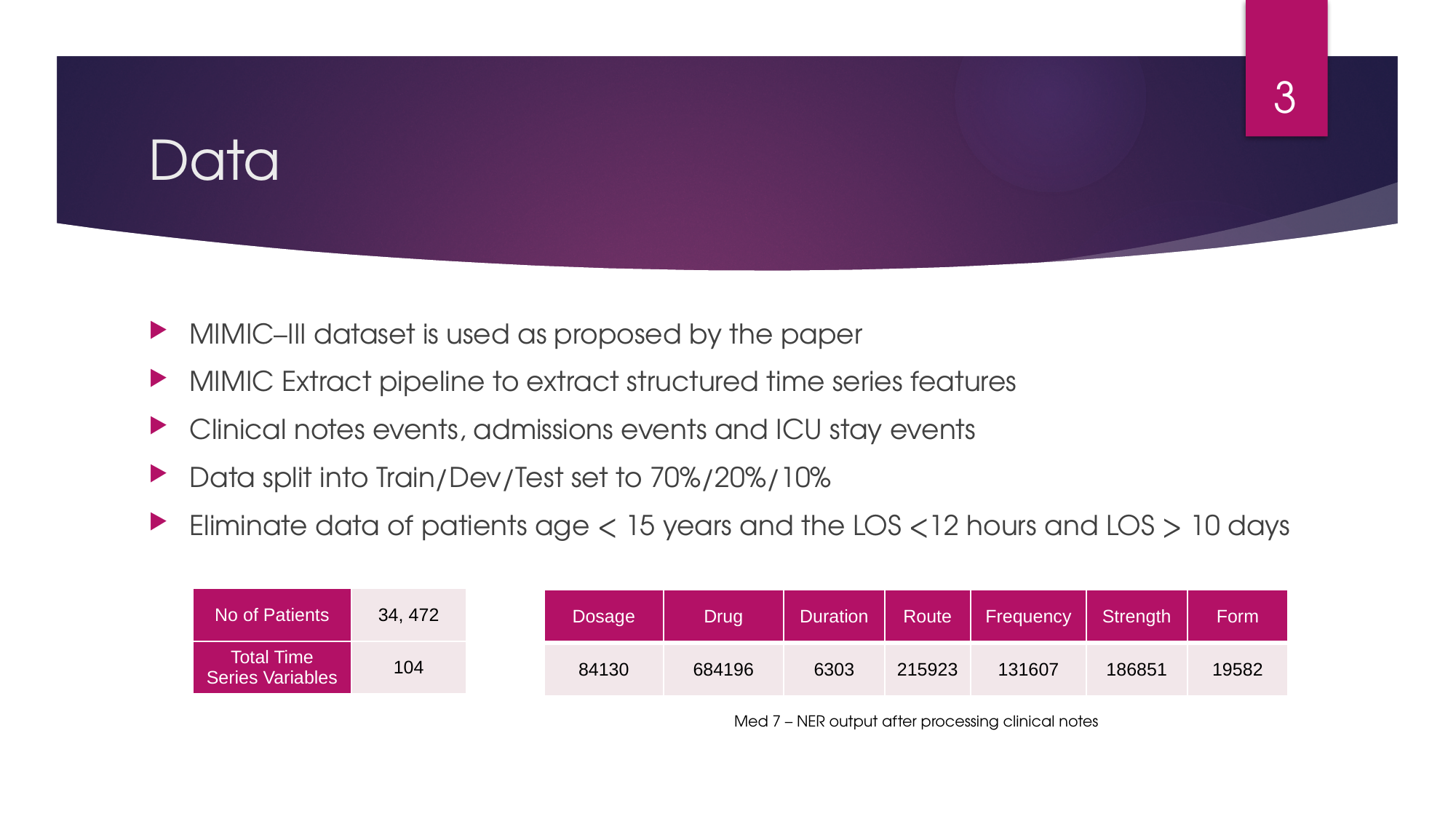

3
# Data
MIMIC–III dataset is used as proposed by the paper
MIMIC Extract pipeline to extract structured time series features
Clinical notes events, admissions events and ICU stay events
Data split into Train/Dev/Test set to 70%/20%/10%
Eliminate data of patients age < 15 years and the LOS <12 hours and LOS > 10 days

| No of Patients | 34, 472 |
| --- | --- |
| Total Time Series Variables | 104 |
| Dosage | Drug | Duration | Route | Frequency | Strength | Form |
| --- | --- | --- | --- | --- | --- | --- |
| 84130 | 684196 | 6303 | 215923 | 131607 | 186851 | 19582 |
Med 7 – NER output after processing clinical notes